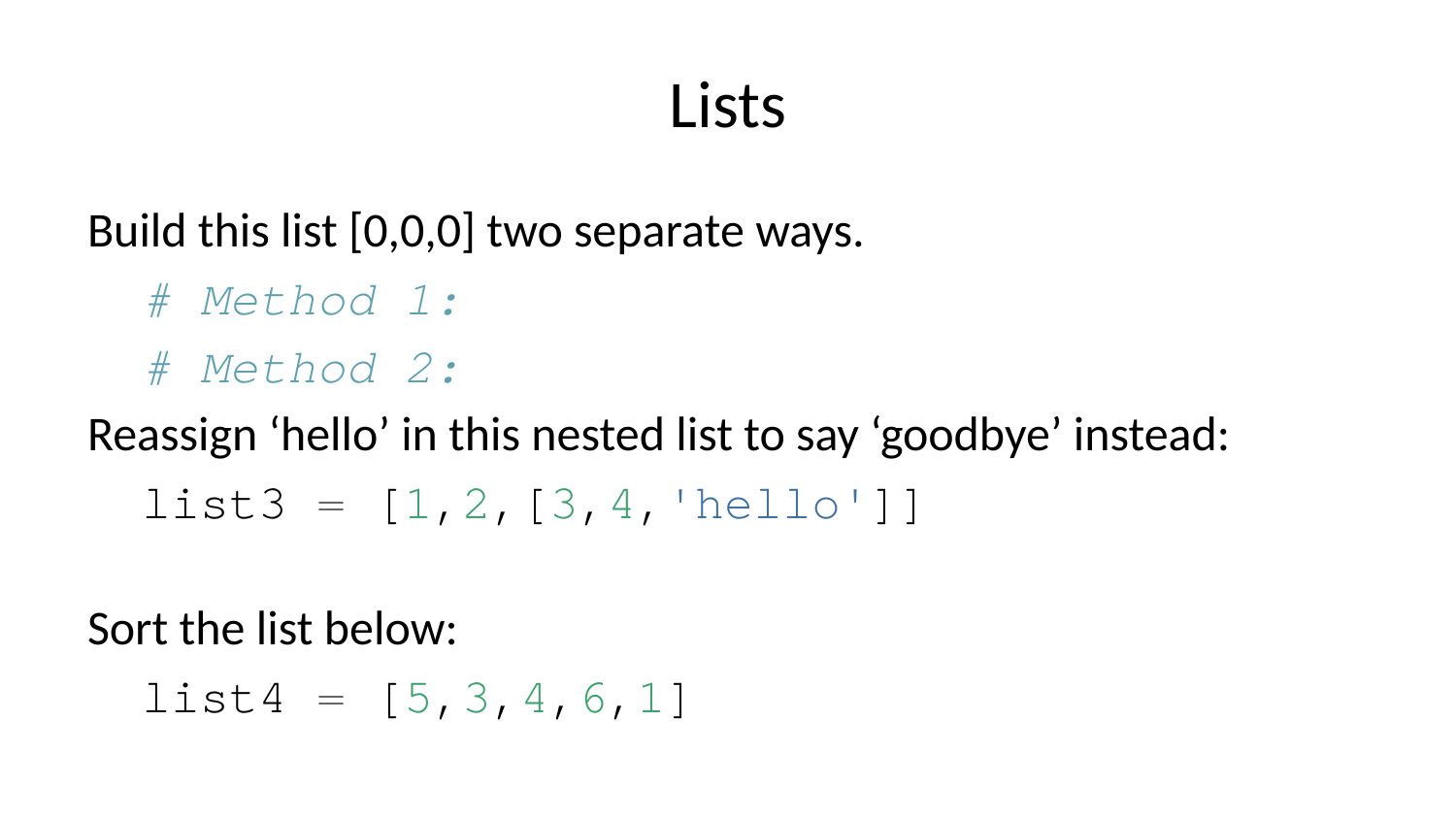

# Lists
Build this list [0,0,0] two separate ways.
# Method 1:
# Method 2:
Reassign ‘hello’ in this nested list to say ‘goodbye’ instead:
list3 = [1,2,[3,4,'hello']]
Sort the list below:
list4 = [5,3,4,6,1]